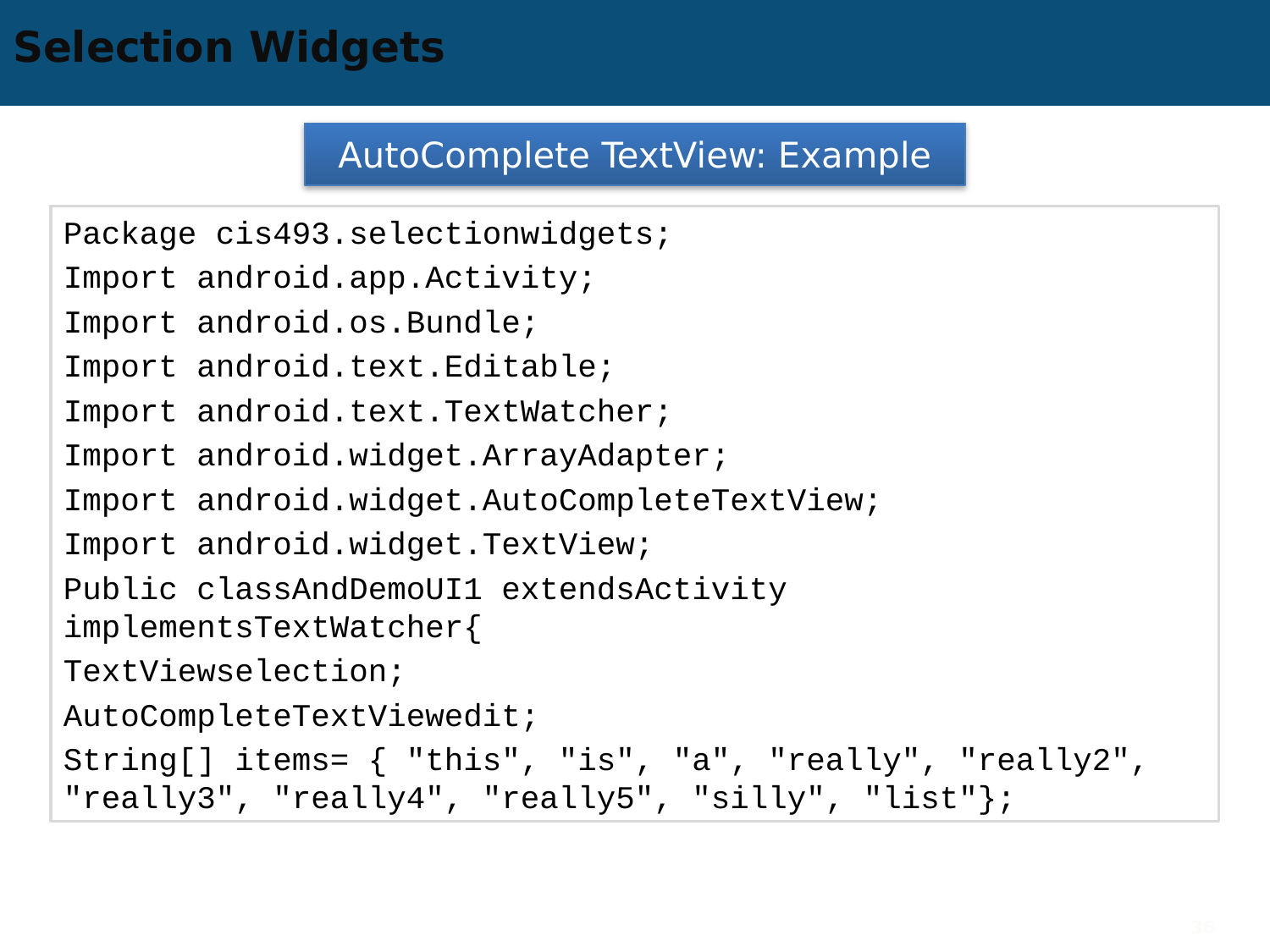

# Selection Widgets
AutoComplete TextView: Example
Package cis493.selectionwidgets;
Import android.app.Activity;
Import android.os.Bundle;
Import android.text.Editable;
Import android.text.TextWatcher;
Import android.widget.ArrayAdapter;
Import android.widget.AutoCompleteTextView;
Import android.widget.TextView;
Public classAndDemoUI1 extendsActivity implementsTextWatcher{
TextViewselection;
AutoCompleteTextViewedit;
String[] items= { "this", "is", "a", "really", "really2", "really3", "really4", "really5", "silly", "list"};